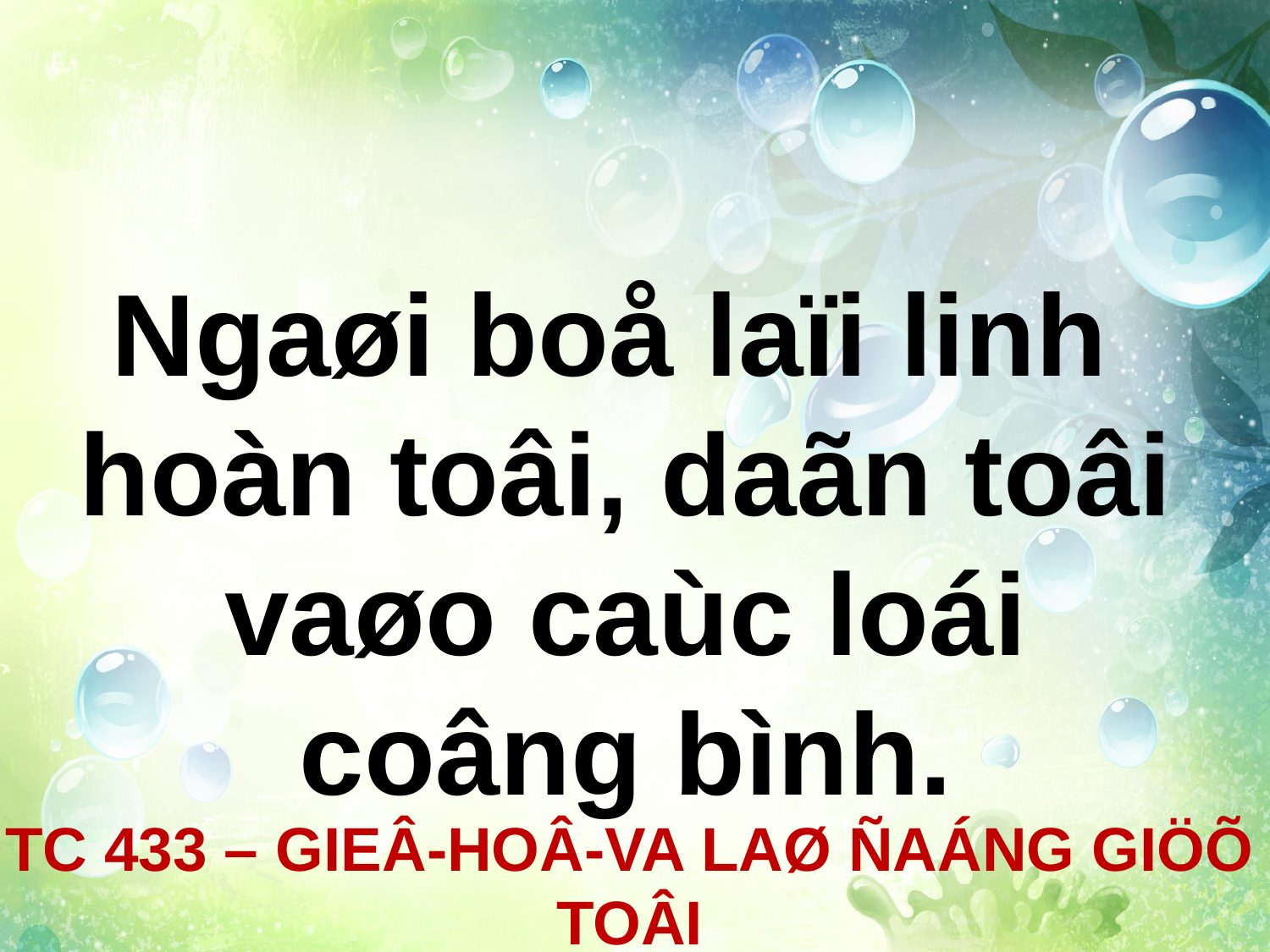

Ngaøi boå laïi linh
hoàn toâi, daãn toâi vaøo caùc loái coâng bình.
TC 433 – GIEÂ-HOÂ-VA LAØ ÑAÁNG GIÖÕ TOÂI